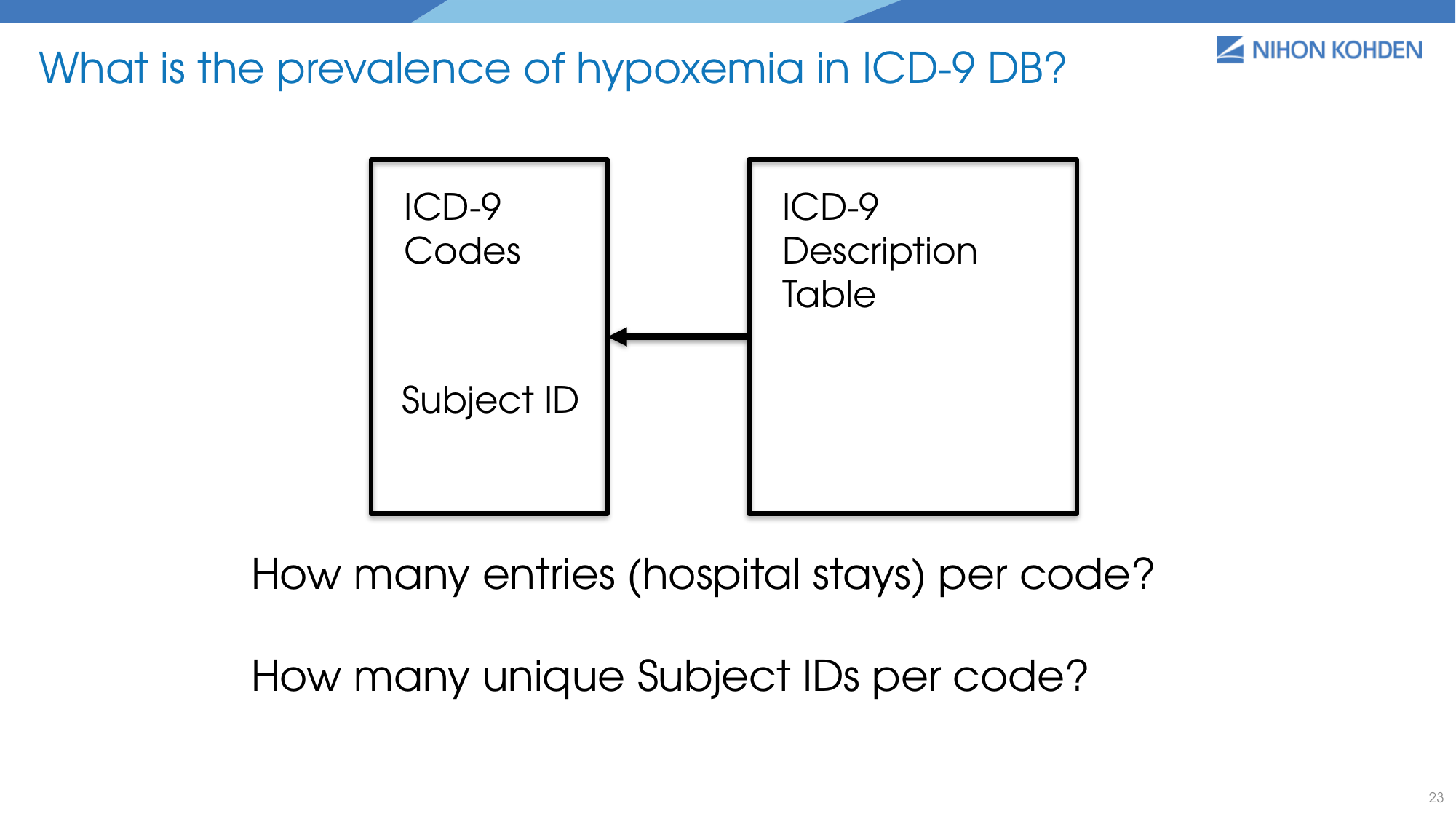

What is the prevalence of hypoxemia in ICD-9 DB?

ICD-9 Codes
ICD-9 Description
Table
Subject ID
How many entries (hospital stays) per code?

How many unique Subject IDs per code?
23